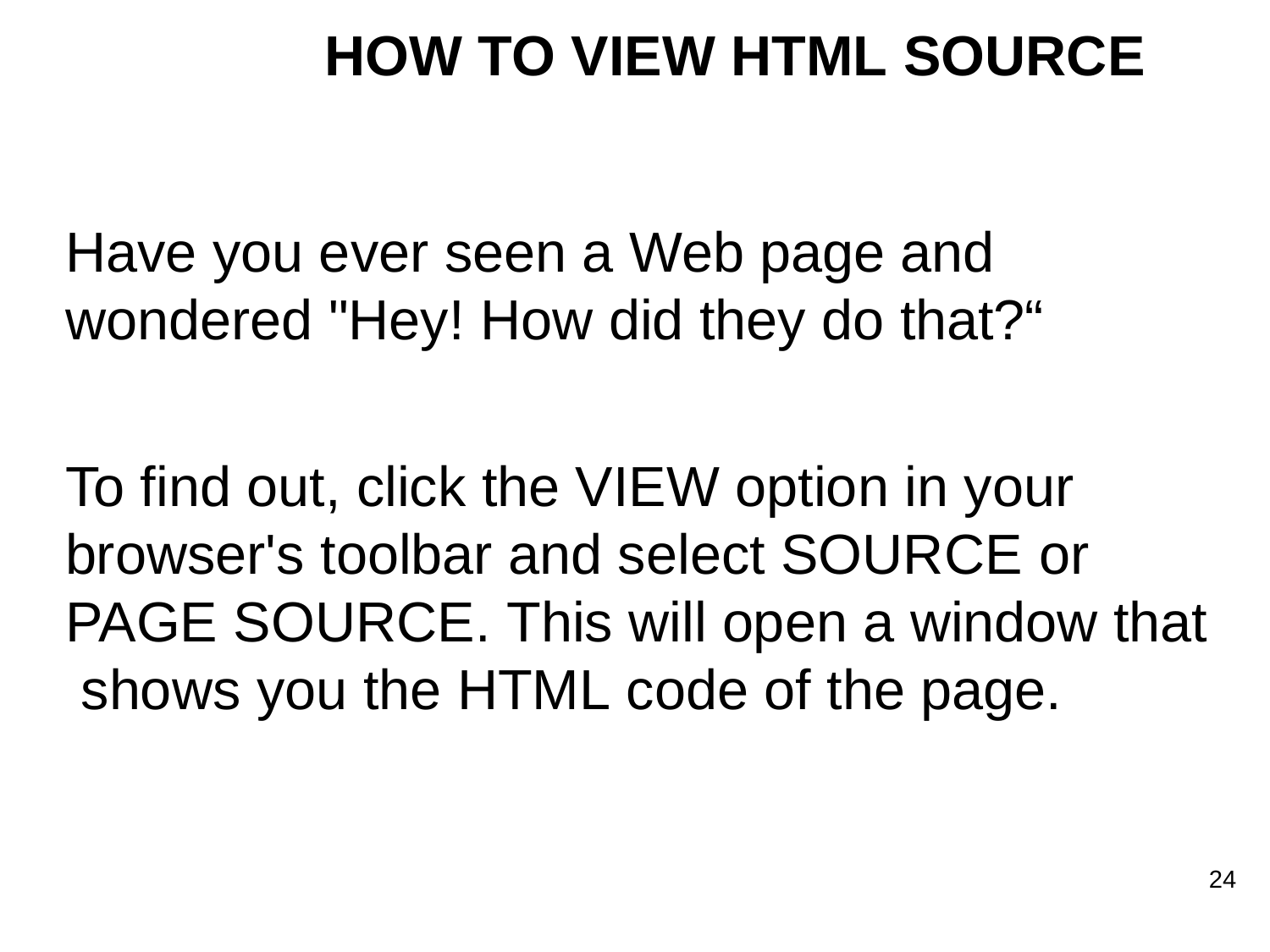

# HOW TO VIEW HTML SOURCE
Have you ever seen a Web page and  wondered "Hey! How did they do that?“

To find out, click the VIEW option in your  browser's toolbar and select SOURCE or  PAGE SOURCE. This will open a window that  shows you the HTML code of the page.
24